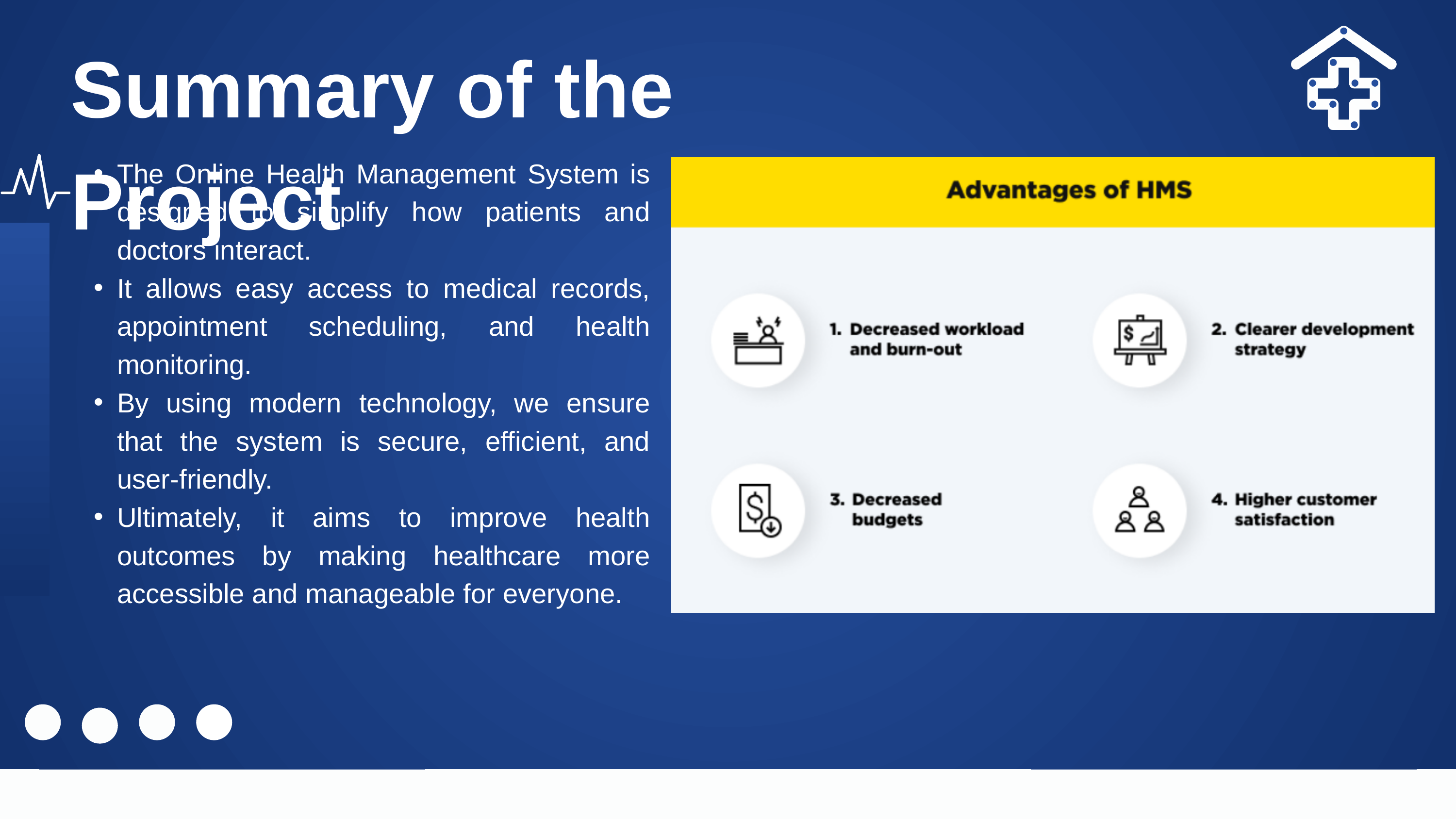

Summary of the Project

The Online Health Management System is designed to simplify how patients and doctors interact.
It allows easy access to medical records, appointment scheduling, and health monitoring.
By using modern technology, we ensure that the system is secure, efficient, and user-friendly.
Ultimately, it aims to improve health outcomes by making healthcare more accessible and manageable for everyone.